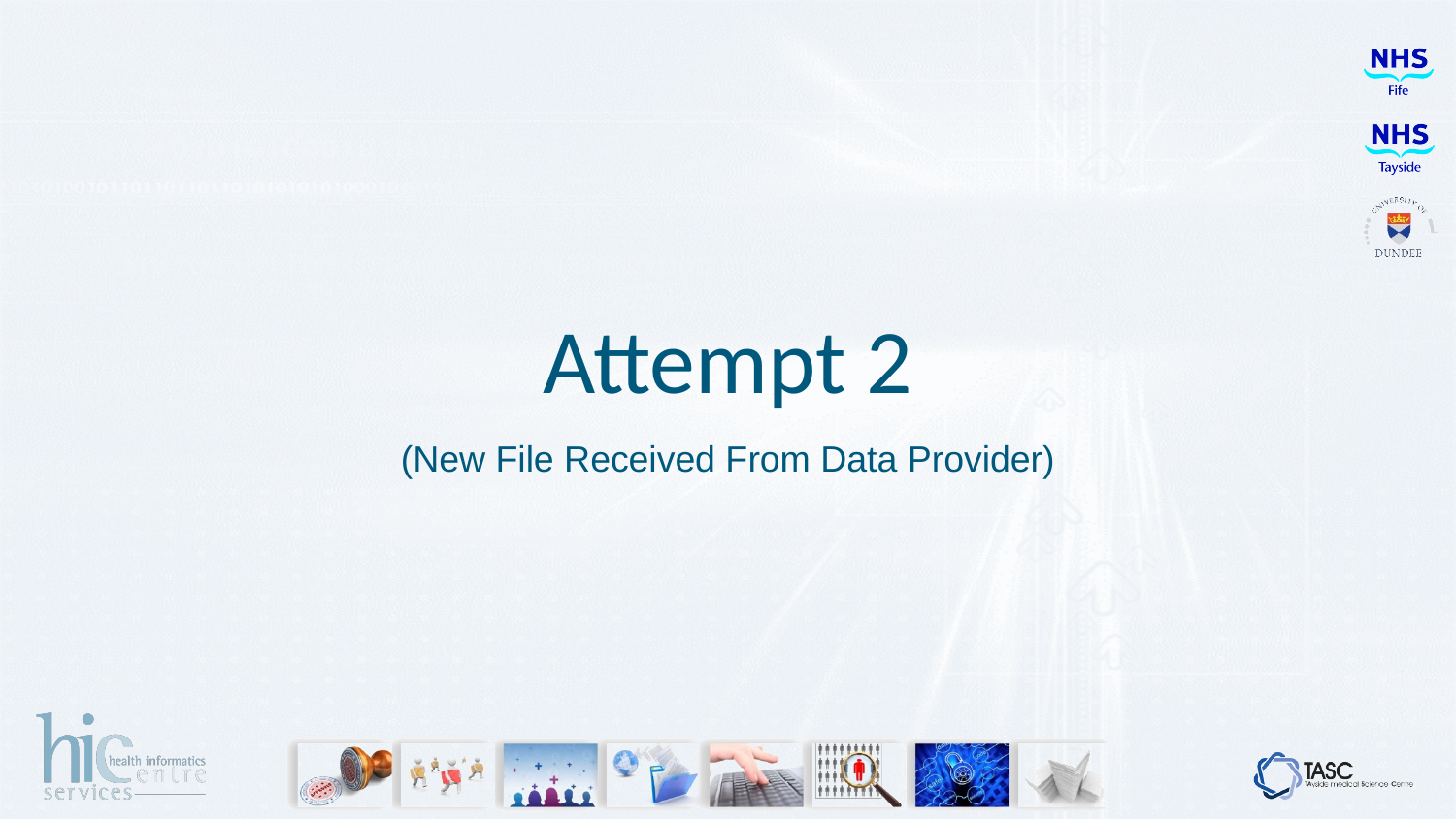

# Attempt 2
(New File Received From Data Provider)